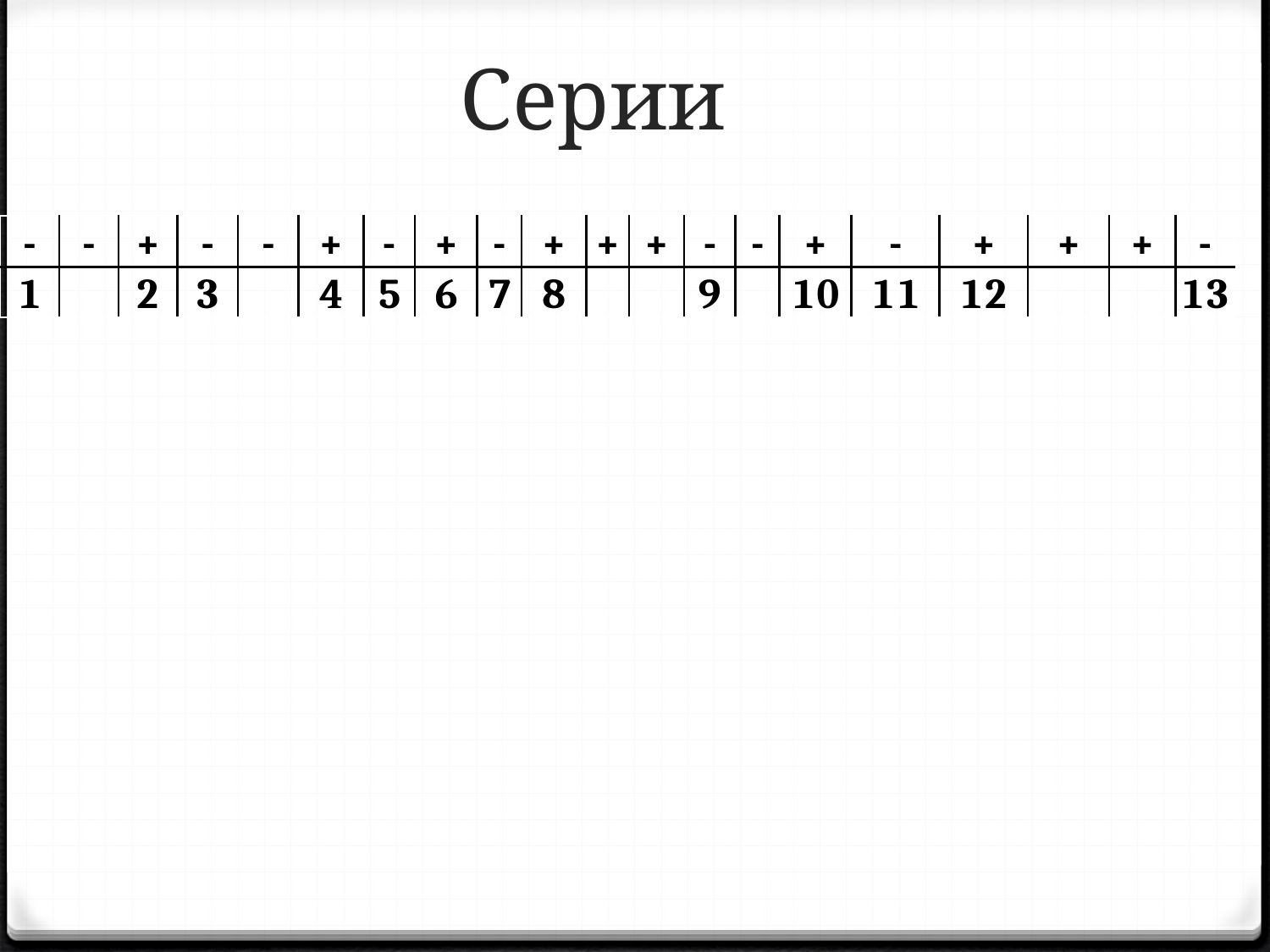

# Серии
| - | - | + | - | - | + | - | + | - | + | + | + | - | - | + | - | + | + | + | - |
| --- | --- | --- | --- | --- | --- | --- | --- | --- | --- | --- | --- | --- | --- | --- | --- | --- | --- | --- | --- |
| 1 |  | 2 | 3 |  | 4 | 5 | 6 | 7 | 8 |  |  | 9 |  | 10 | 11 | 12 |  |  | 13 |